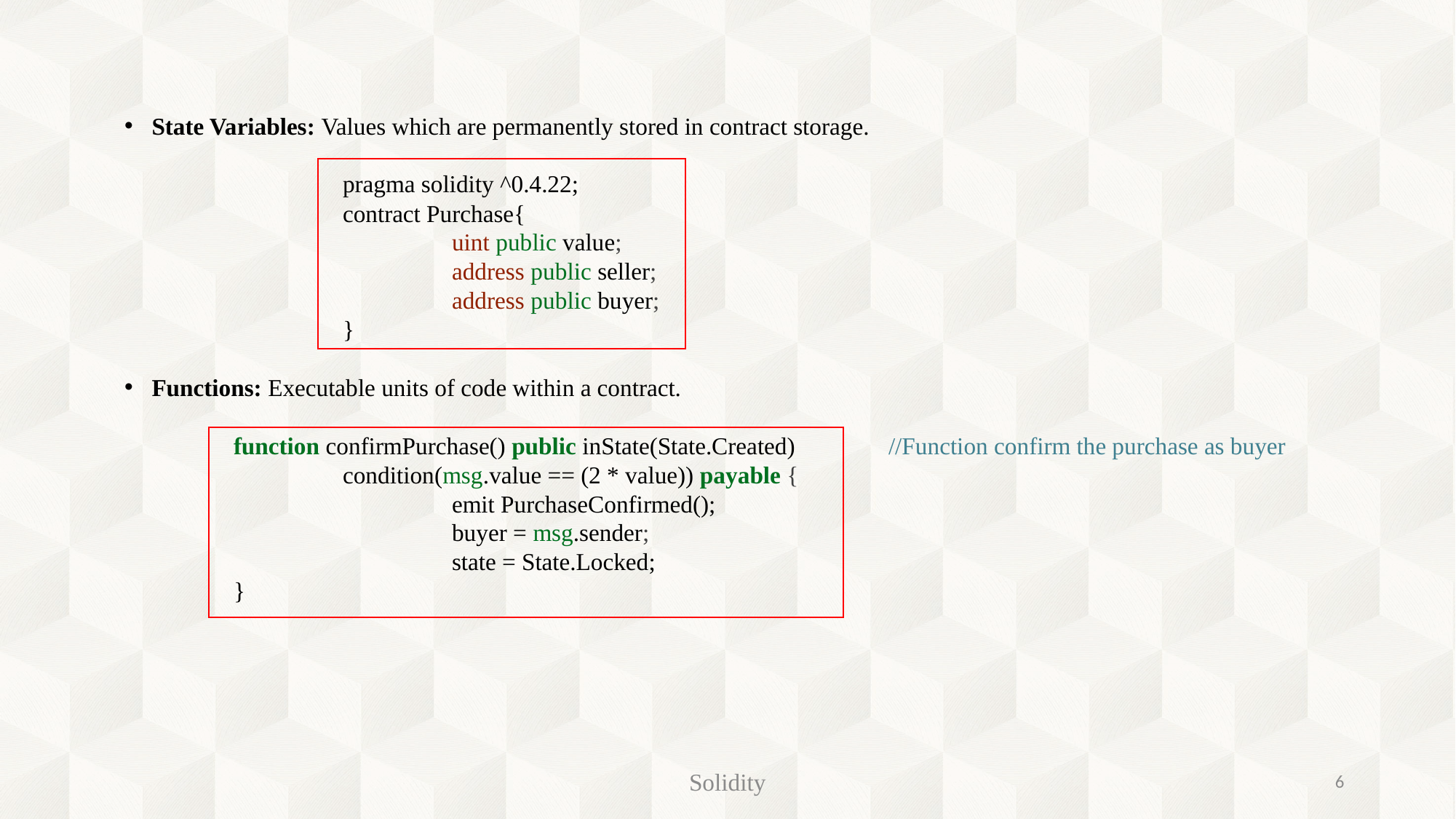

State Variables: Values which are permanently stored in contract storage.

		pragma solidity ^0.4.22;
		contract Purchase{
			uint public value;
			address public seller;
			address public buyer;
		}
Functions: Executable units of code within a contract.

	function confirmPurchase() public inState(State.Created) 	//Function confirm the purchase as buyer
		condition(msg.value == (2 * value)) payable {
			emit PurchaseConfirmed();
			buyer = msg.sender;
			state = State.Locked;
	}

Solidity
6